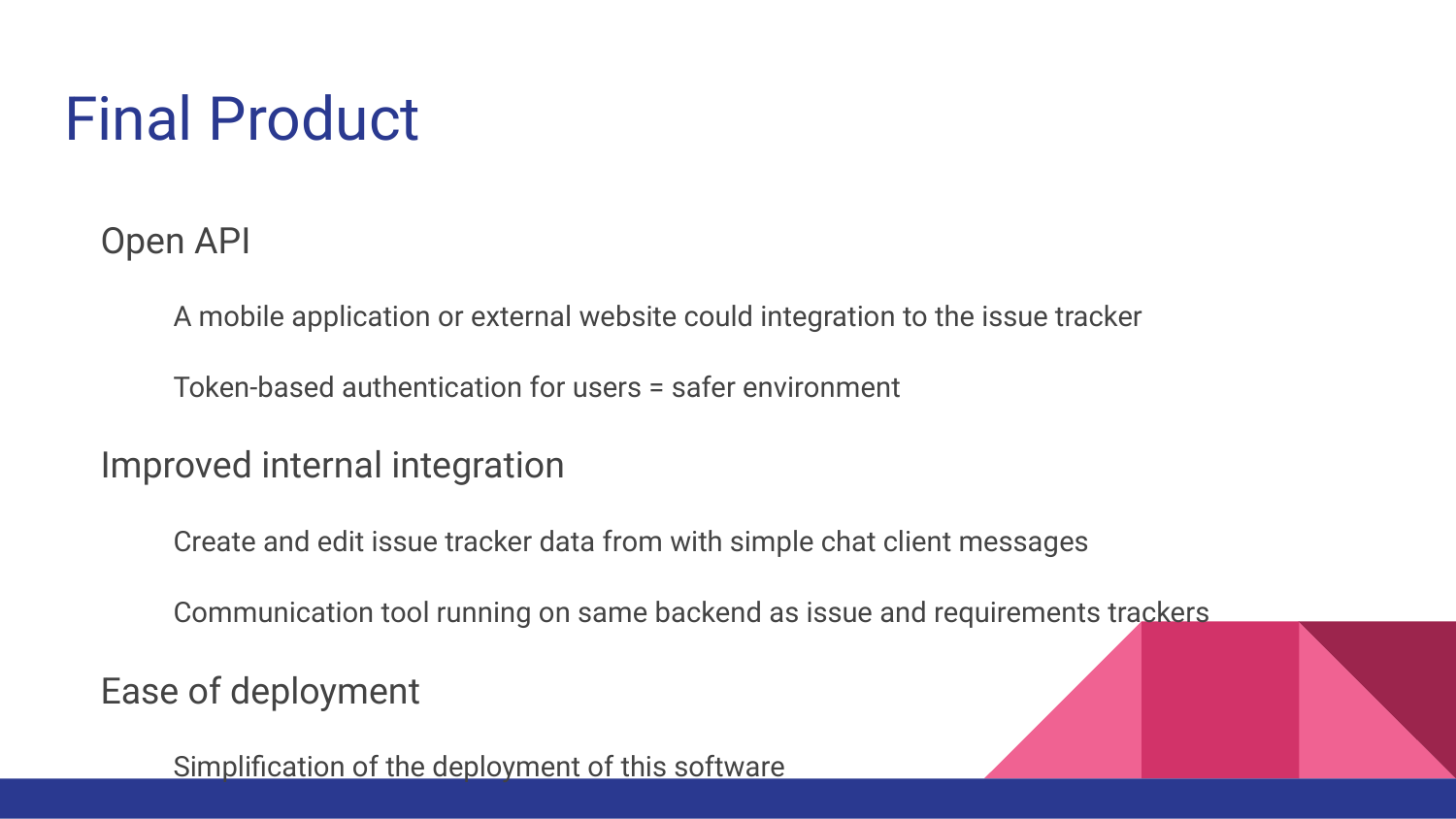

# Final Product
Open API
A mobile application or external website could integration to the issue tracker
Token-based authentication for users = safer environment
Improved internal integration
Create and edit issue tracker data from with simple chat client messages
Communication tool running on same backend as issue and requirements trackers
Ease of deployment
Simplification of the deployment of this software
Easier to host centrally, or to distribute for local or in-house installations